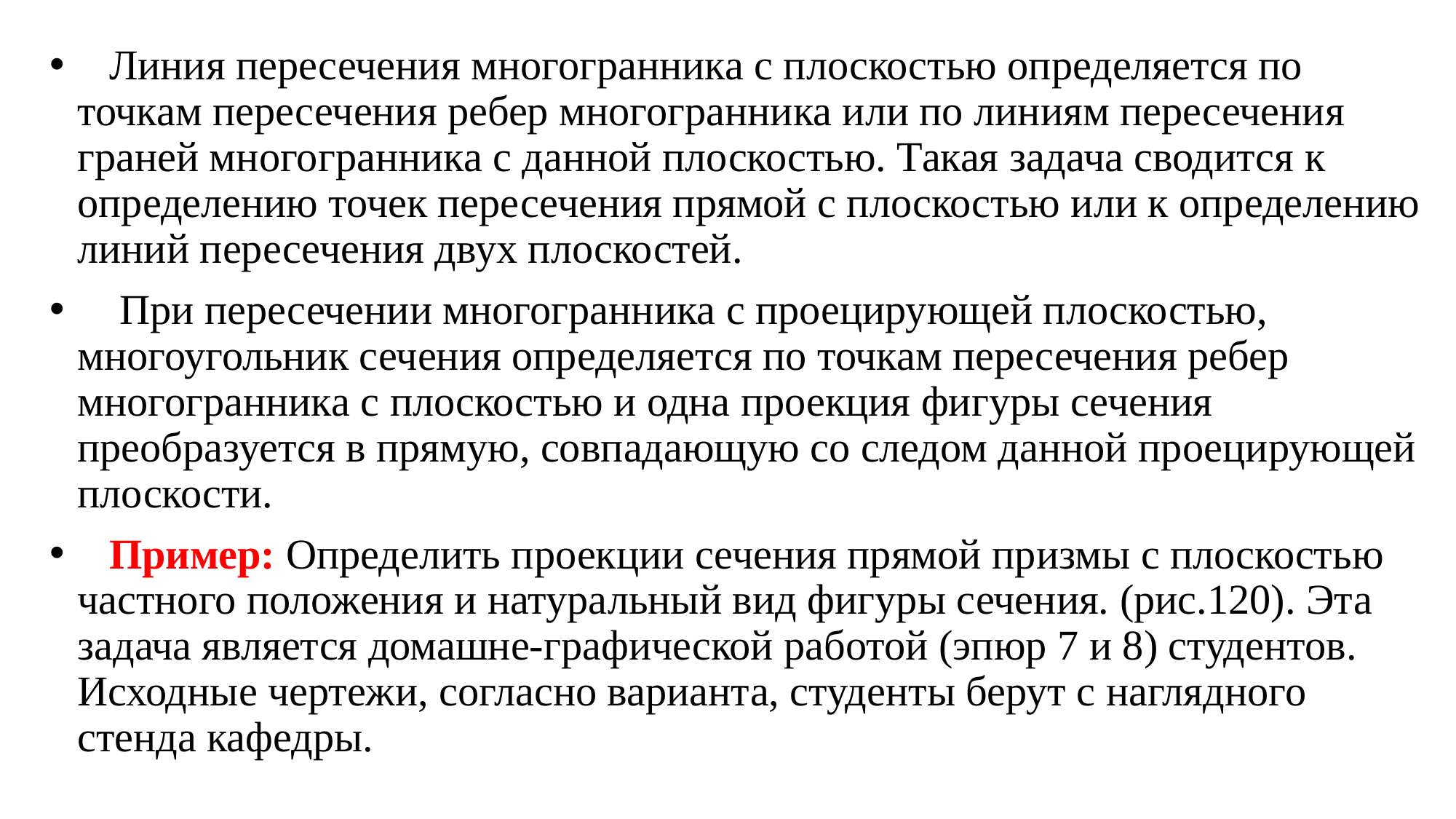

Линия пересечения многогранника с плоскостью определяется по точкам пересечения ребер многогранника или по линиям пересечения граней многогранника с данной плоскостью. Такая задача сводится к определению точек пересечения прямой с плоскостью или к определению линий пересечения двух плоскостей.
    При пересечении многогранника с проецирующей плоскостью, многоугольник сечения определяется по точкам пересечения ребер многогранника с плоскостью и одна проекция фигуры сечения преобразуется в прямую, совпадающую со следом данной проецирующей плоскости.
   Пример: Определить проекции сечения прямой призмы с плоскостью частного положения и натуральный вид фигуры сечения. (рис.120). Эта задача является домашне-графической работой (эпюр 7 и 8) студентов. Исходные чертежи, согласно варианта, студенты берут с наглядного стенда кафедры.